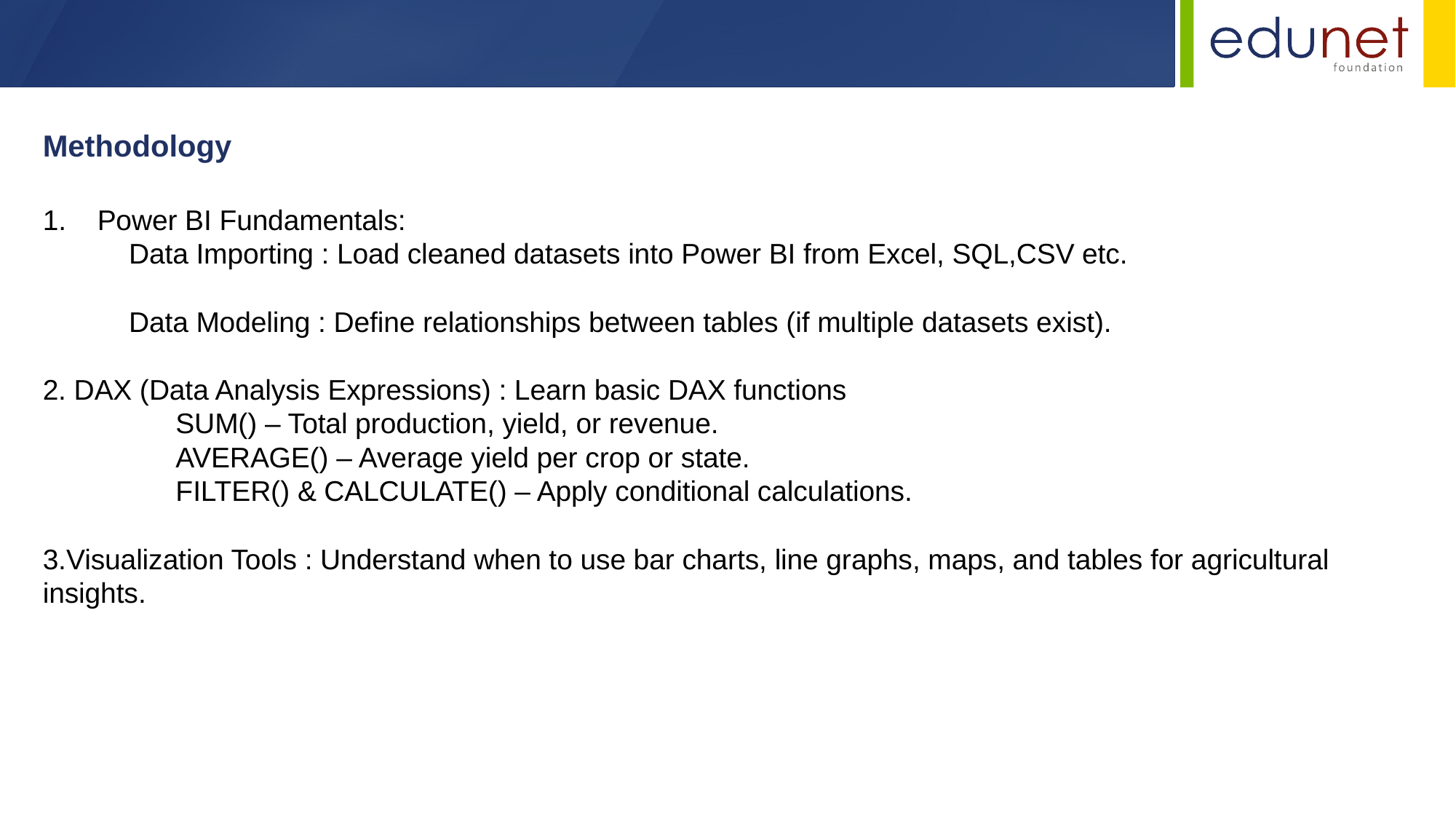

Methodology
Power BI Fundamentals:
           Data Importing : Load cleaned datasets into Power BI from Excel, SQL,CSV etc.

           Data Modeling : Define relationships between tables (if multiple datasets exist).

2. DAX (Data Analysis Expressions) : Learn basic DAX functions
                 SUM() – Total production, yield, or revenue.
                 AVERAGE() – Average yield per crop or state.
                 FILTER() & CALCULATE() – Apply conditional calculations.

3.Visualization Tools : Understand when to use bar charts, line graphs, maps, and tables for agricultural insights.